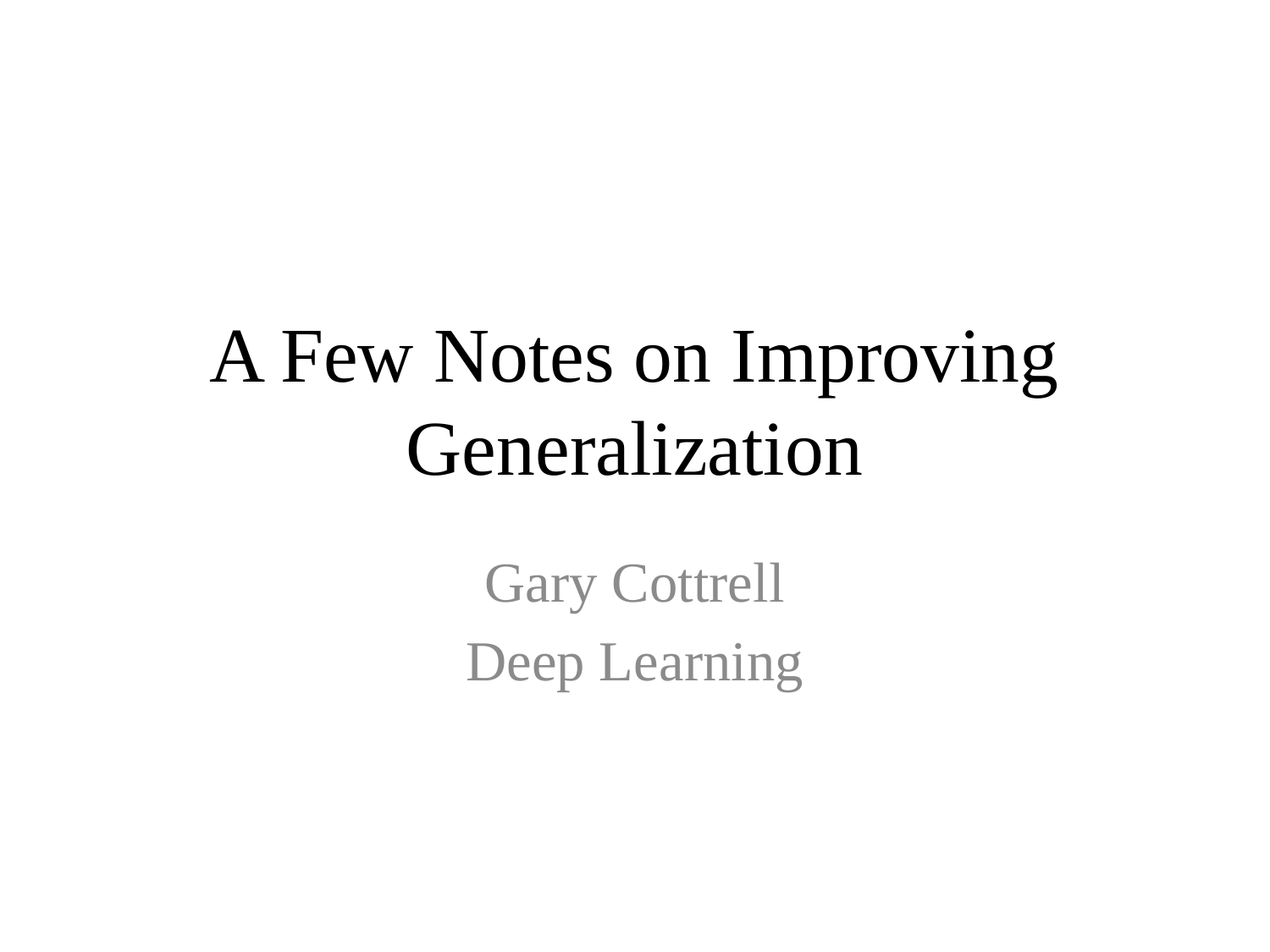

# A Few Notes on Improving Generalization
Gary Cottrell
Deep Learning